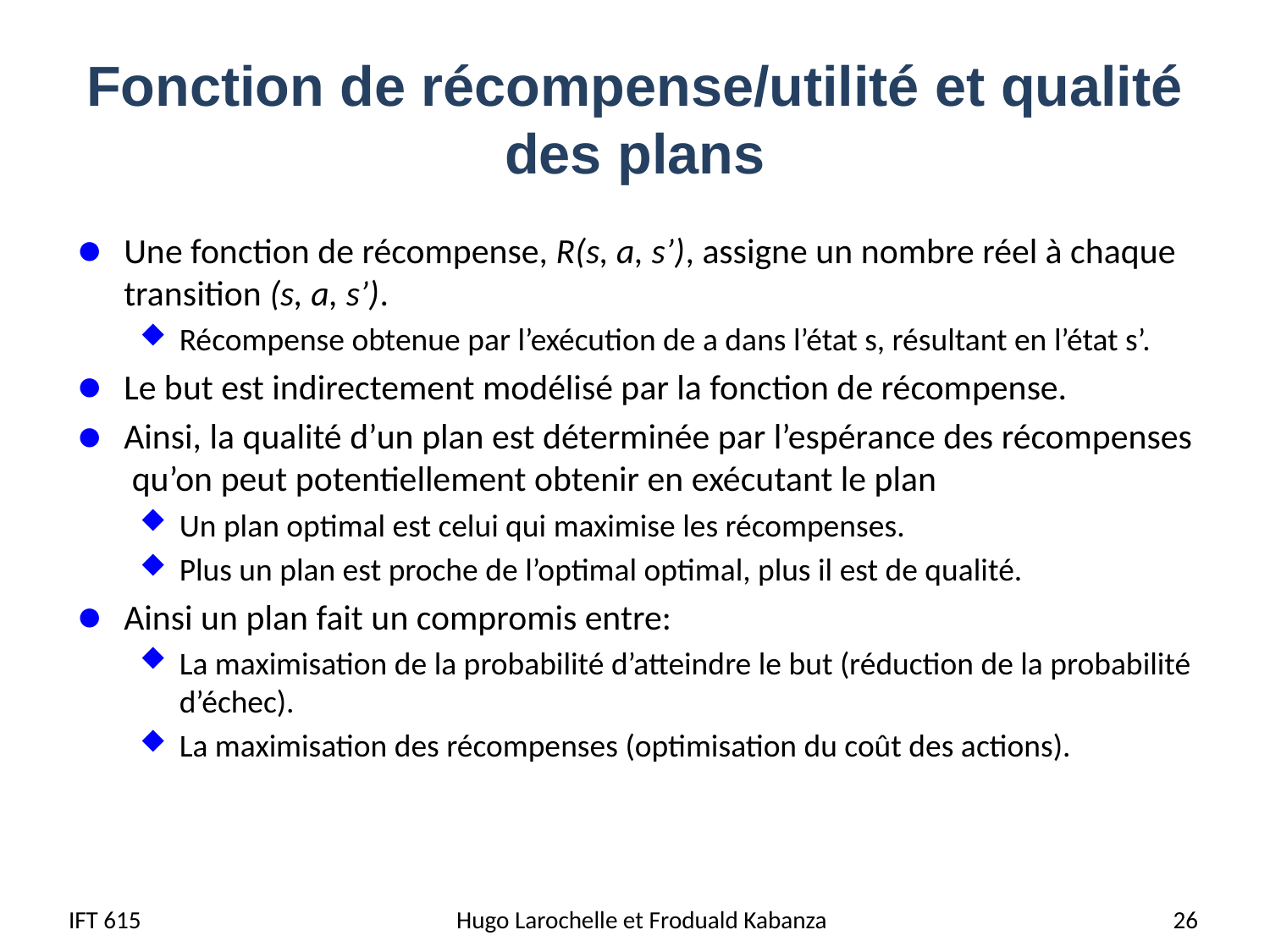

# Fonction de récompense/utilité et qualité des plans
Une fonction de récompense, R(s, a, s’), assigne un nombre réel à chaque transition (s, a, s’).
Récompense obtenue par l’exécution de a dans l’état s, résultant en l’état s’.
Le but est indirectement modélisé par la fonction de récompense.
Ainsi, la qualité d’un plan est déterminée par l’espérance des récompenses  qu’on peut potentiellement obtenir en exécutant le plan
Un plan optimal est celui qui maximise les récompenses.
Plus un plan est proche de l’optimal optimal, plus il est de qualité.
Ainsi un plan fait un compromis entre:
La maximisation de la probabilité d’atteindre le but (réduction de la probabilité d’échec).
La maximisation des récompenses (optimisation du coût des actions).
IFT 615
Hugo Larochelle et Froduald Kabanza
 26